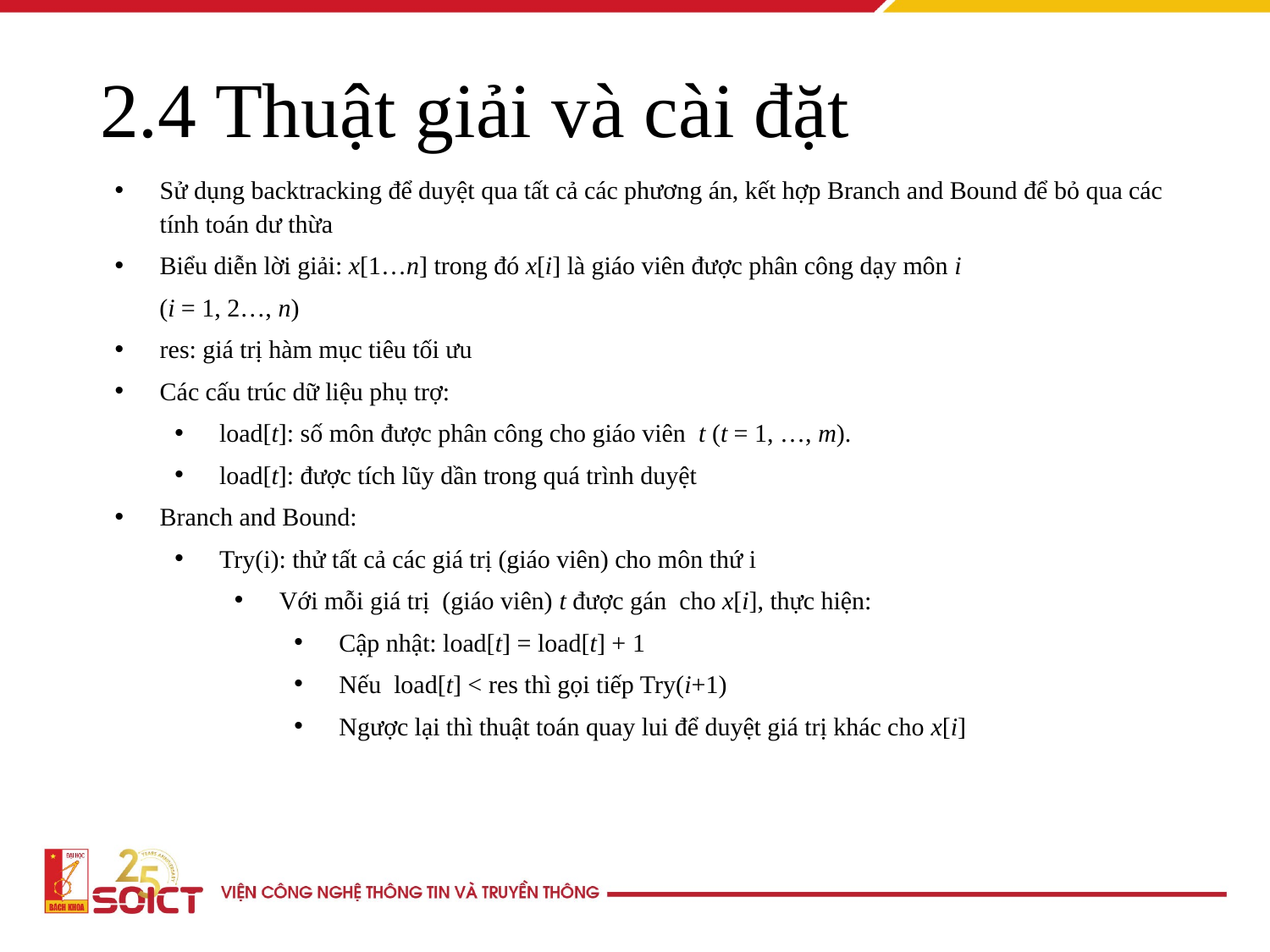

# 2.4 Thuật giải và cài đặt
Sử dụng backtracking để duyệt qua tất cả các phương án, kết hợp Branch and Bound để bỏ qua các tính toán dư thừa
Biểu diễn lời giải: x[1…n] trong đó x[i] là giáo viên được phân công dạy môn i
       (i = 1, 2…, n)
res: giá trị hàm mục tiêu tối ưu
Các cấu trúc dữ liệu phụ trợ:
load[t]: số môn được phân công cho giáo viên  t (t = 1, …, m).
load[t]: được tích lũy dần trong quá trình duyệt
Branch and Bound:
Try(i): thử tất cả các giá trị (giáo viên) cho môn thứ i
Với mỗi giá trị  (giáo viên) t được gán  cho x[i], thực hiện:
Cập nhật: load[t] = load[t] + 1
Nếu  load[t] < res thì gọi tiếp Try(i+1)
Ngược lại thì thuật toán quay lui để duyệt giá trị khác cho x[i]